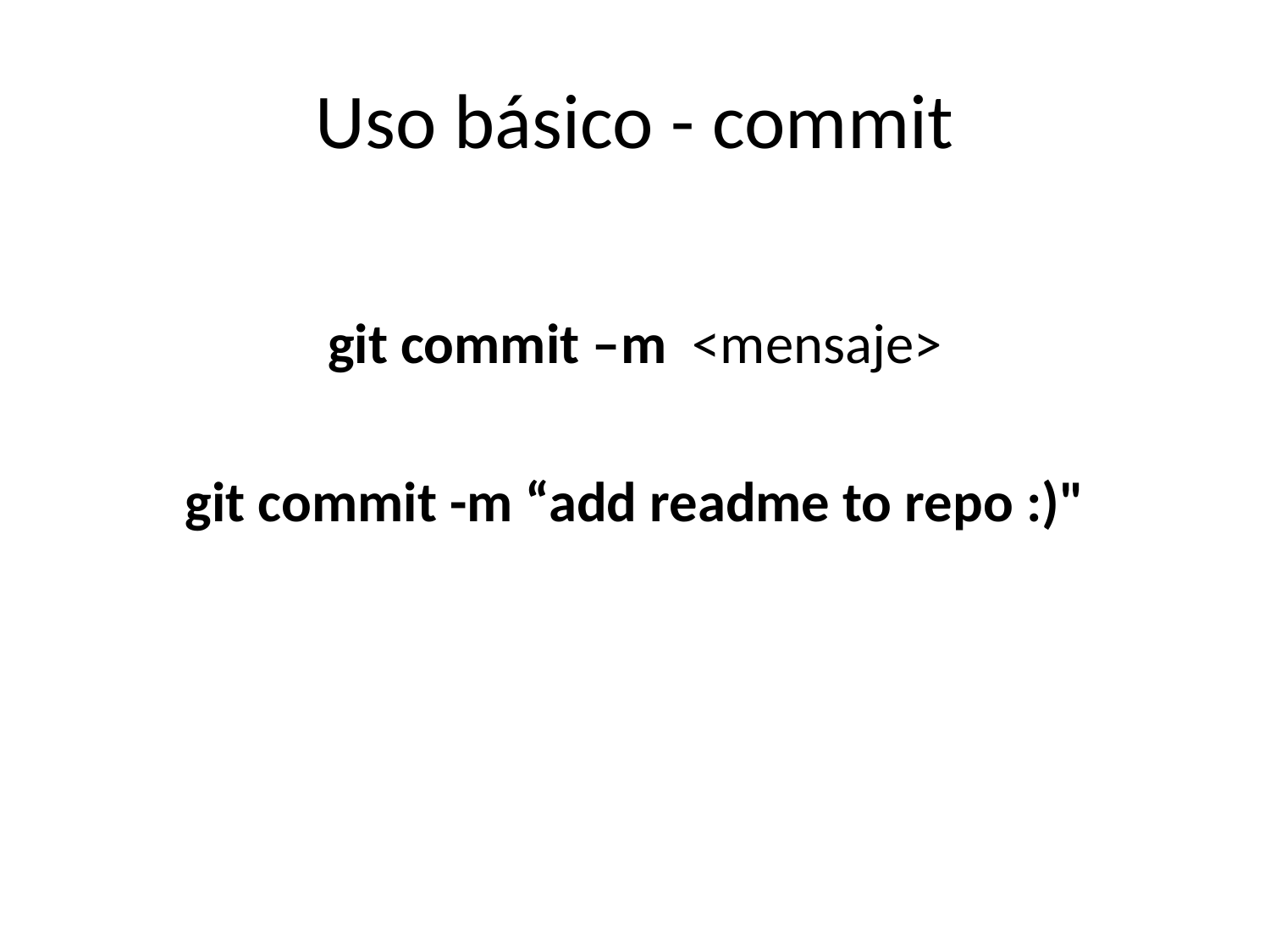

# Uso básico - commit

git commit –m  <mensaje>

git commit -m “add readme to repo :)"